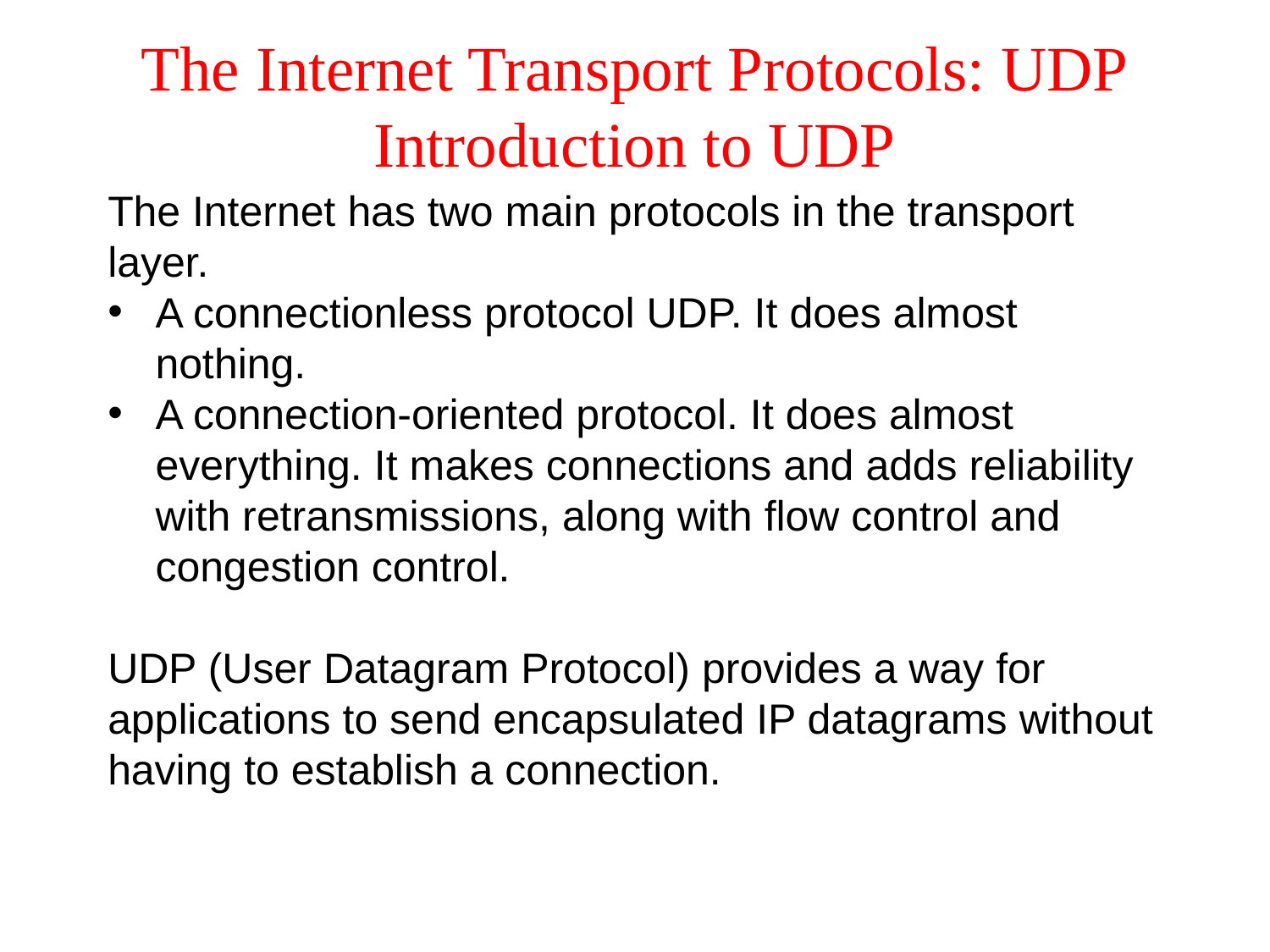

# The Internet Transport Protocols: UDP Introduction to UDP
The Internet has two main protocols in the transport layer.
A connectionless protocol UDP. It does almost nothing.
A connection-oriented protocol. It does almost everything. It makes connections and adds reliability with retransmissions, along with flow control and congestion control.

UDP (User Datagram Protocol) provides a way for applications to send encapsulated IP datagrams without having to establish a connection.